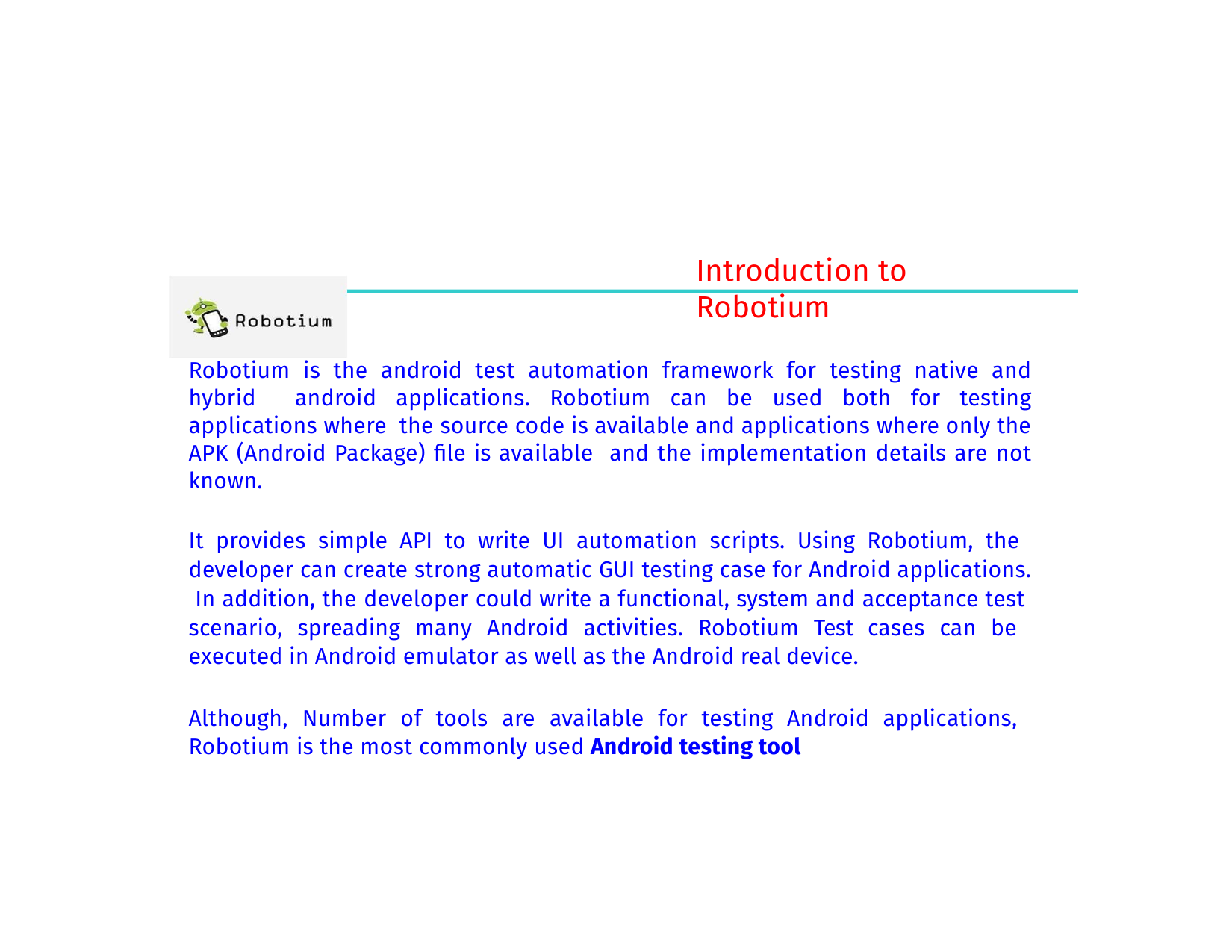

# Introduction to Robotium

Robotium is the android test automation framework for testing native and hybrid  android applications. Robotium can be used both for testing applications where  the source code is available and applications where only the APK (Android Package) file is available  and the implementation details are not known.

It provides simple API to write UI automation scripts. Using Robotium, the  developer can create strong automatic GUI testing case for Android applications.  In addition, the developer could write a functional, system and acceptance test  scenario, spreading many Android activities. Robotium Test cases can be  executed in Android emulator as well as the Android real device.

Although, Number of tools are available for testing Android applications,  Robotium is the most commonly used Android testing tool